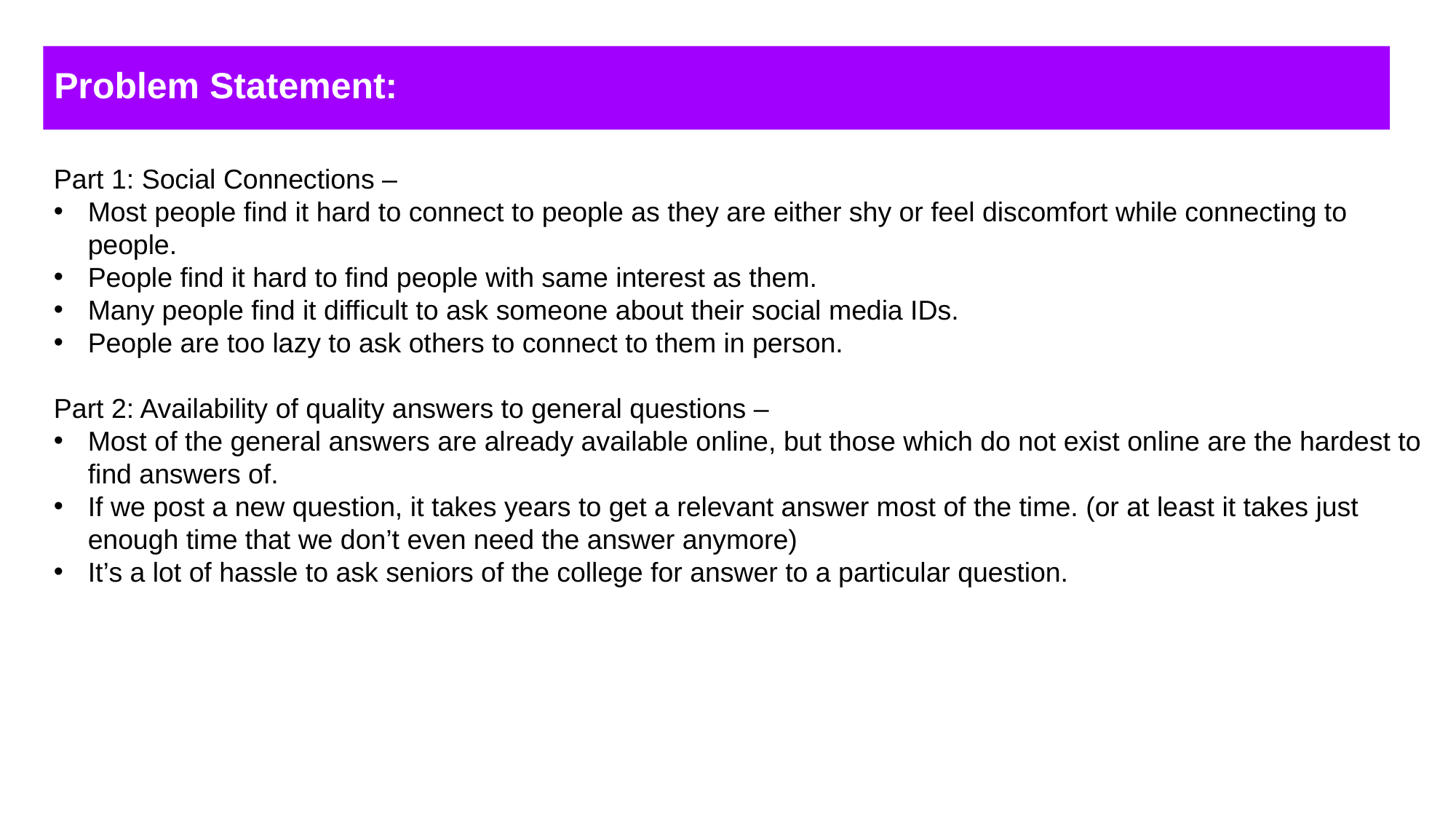

Problem Statement:
Part 1: Social Connections –
Most people find it hard to connect to people as they are either shy or feel discomfort while connecting to people.
People find it hard to find people with same interest as them.
Many people find it difficult to ask someone about their social media IDs.
People are too lazy to ask others to connect to them in person.

Part 2: Availability of quality answers to general questions –
Most of the general answers are already available online, but those which do not exist online are the hardest to find answers of.
If we post a new question, it takes years to get a relevant answer most of the time. (or at least it takes just enough time that we don’t even need the answer anymore)
It’s a lot of hassle to ask seniors of the college for answer to a particular question.